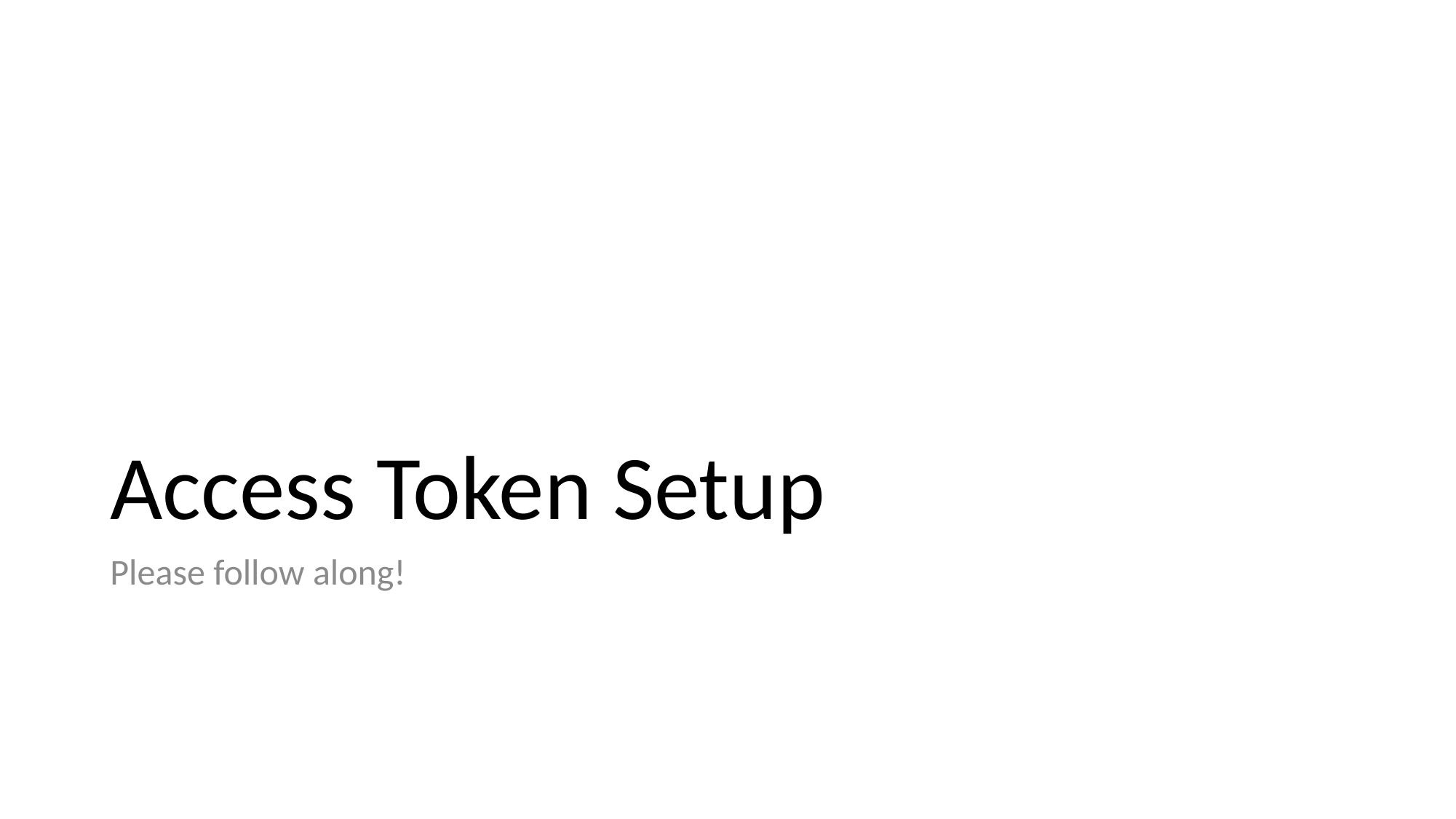

# Access Token Setup
Please follow along!